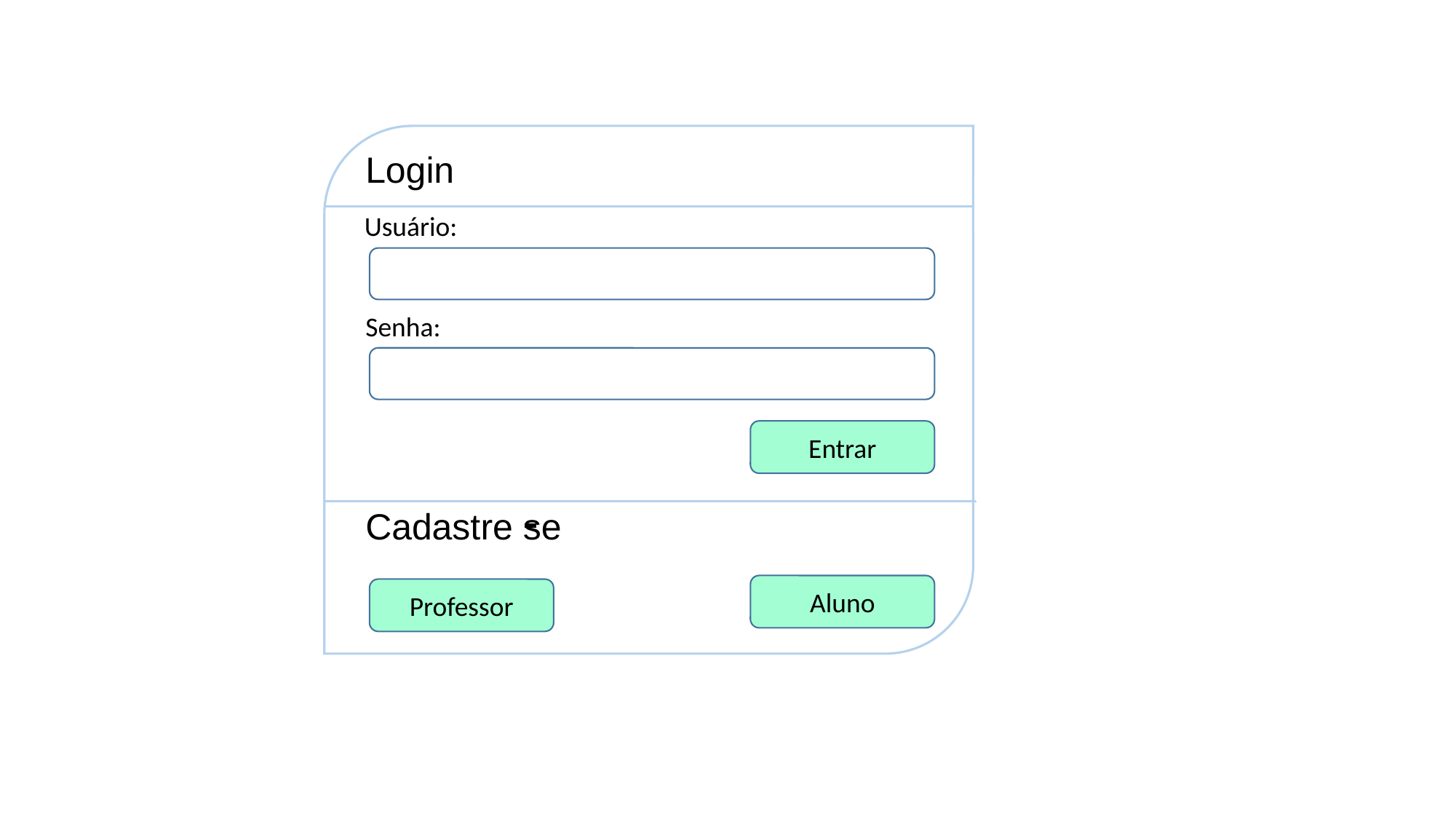

Login

Usuário:

Senha:

Entrar

Cadastre se
Aluno
Professor